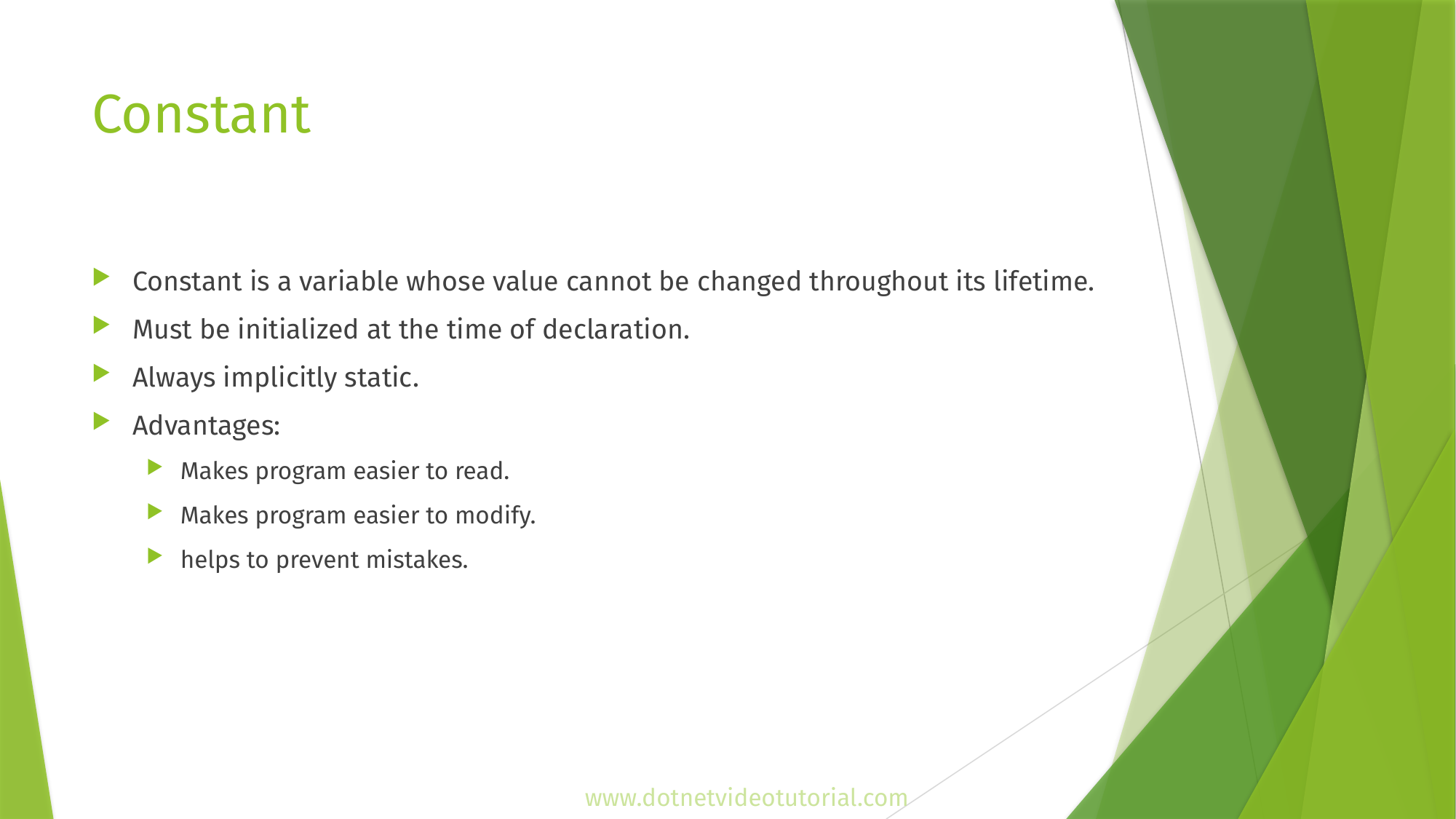

# Constant
Constant is a variable whose value cannot be changed throughout its lifetime.
Must be initialized at the time of declaration.
Always implicitly static.
Advantages:
Makes program easier to read.
Makes program easier to modify.
helps to prevent mistakes.
www.dotnetvideotutorial.com